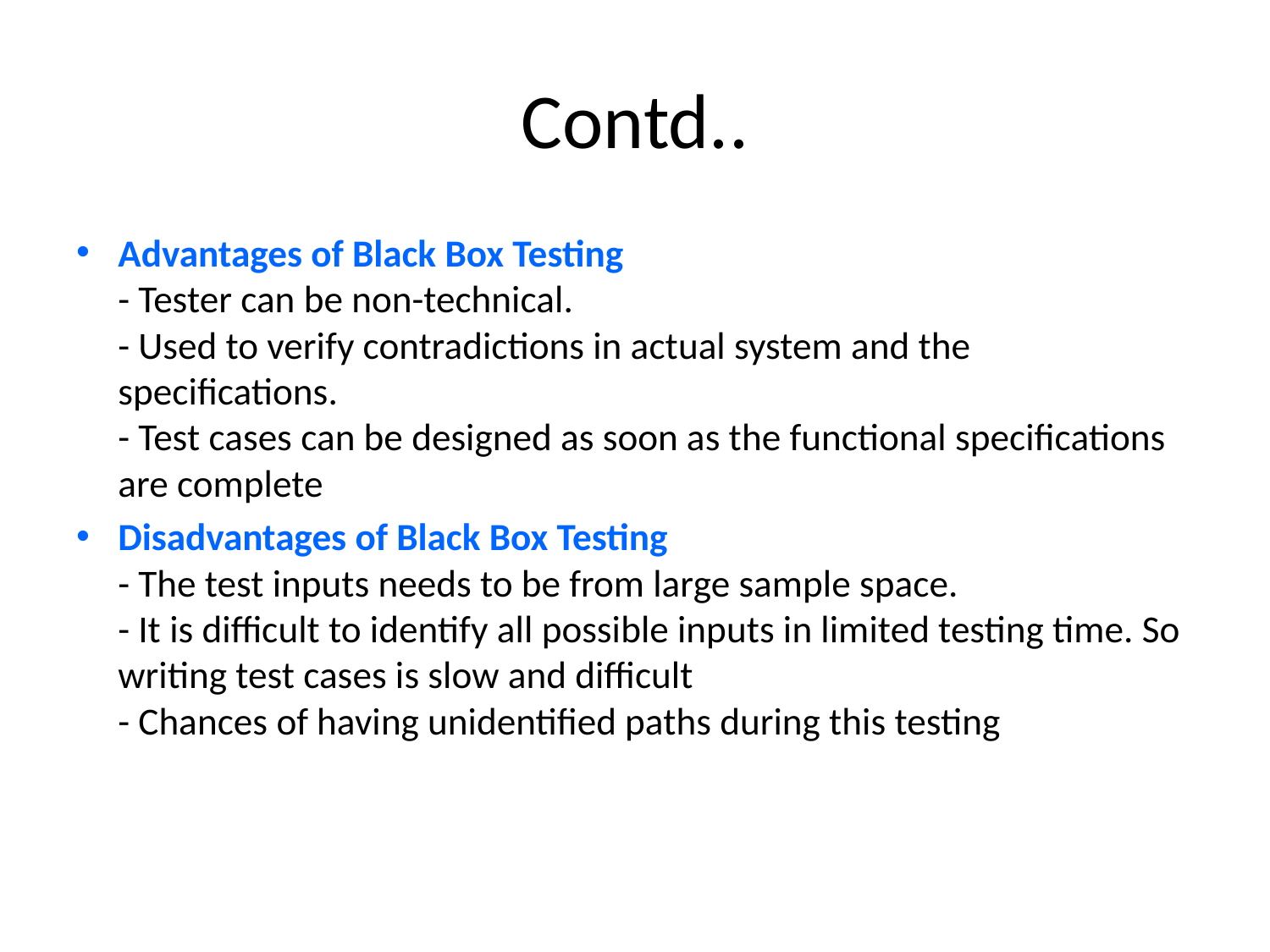

# Contd..
Advantages of Black Box Testing
- Tester can be non-technical.
- Used to verify contradictions in actual system and the specifications.
- Test cases can be designed as soon as the functional specifications are complete
Disadvantages of Black Box Testing
- The test inputs needs to be from large sample space.
- It is difficult to identify all possible inputs in limited testing time. So writing test cases is slow and difficult
- Chances of having unidentified paths during this testing